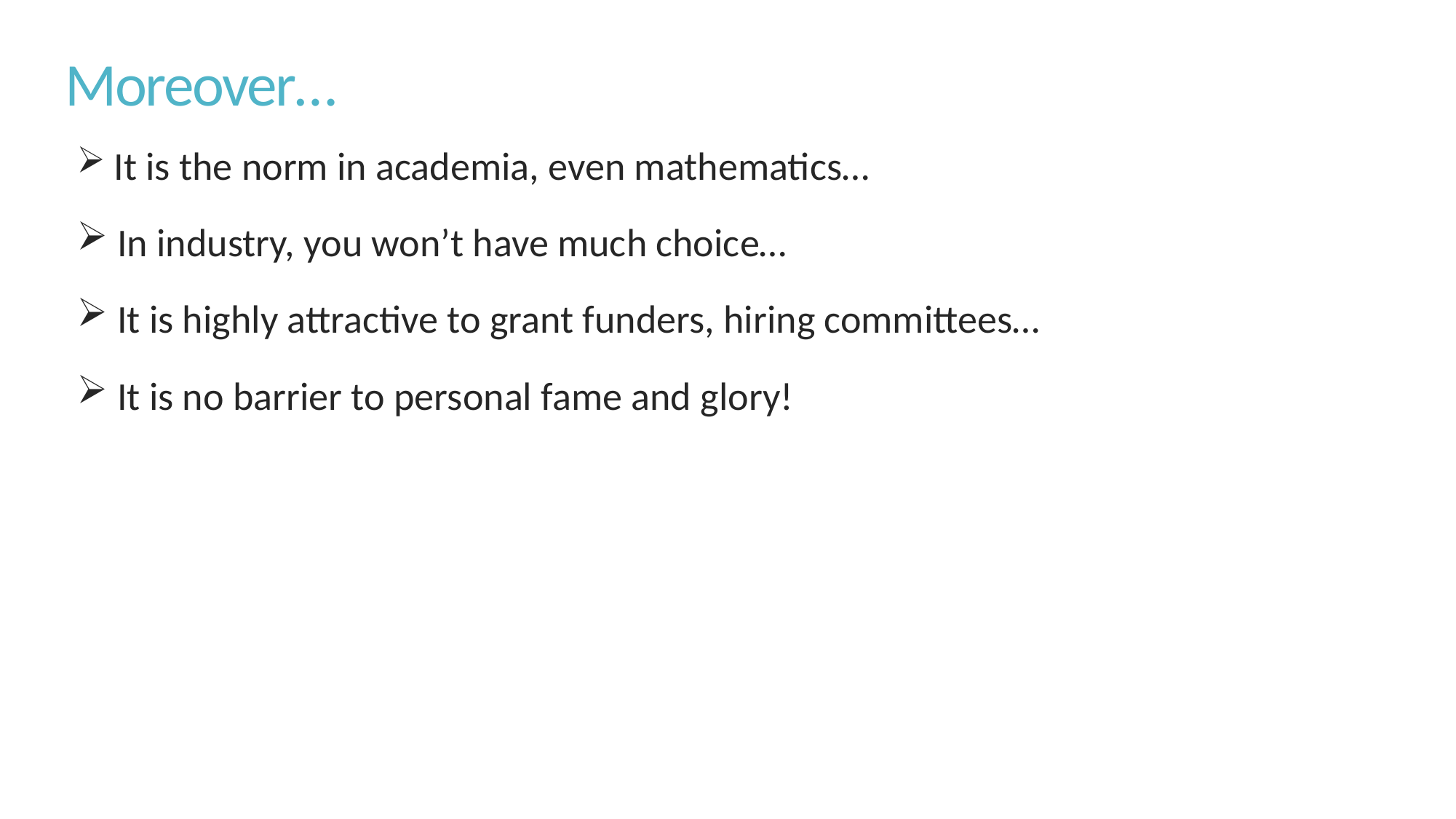

# Moreover…
 It is the norm in academia, even mathematics…
 In industry, you won’t have much choice…
 It is highly attractive to grant funders, hiring committees…
 It is no barrier to personal fame and glory!